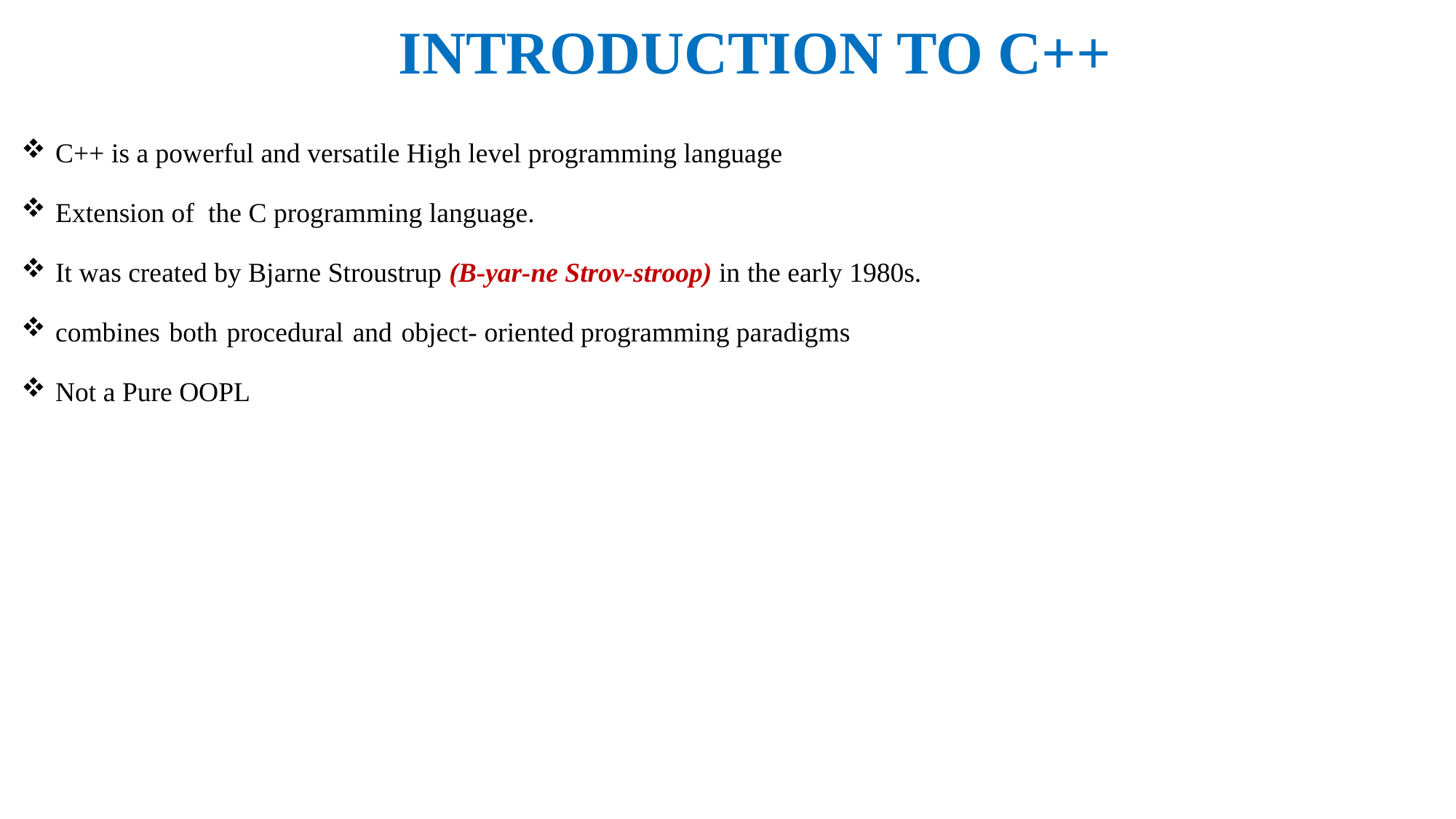

# INTRODUCTION TO C++

C++ is a powerful and versatile High level programming language
Extension of  the C programming language.
It was created by Bjarne Stroustrup (B-yar-ne Strov-stroop) in the early 1980s.
combines both procedural and object- oriented programming paradigms
Not a Pure OOPL